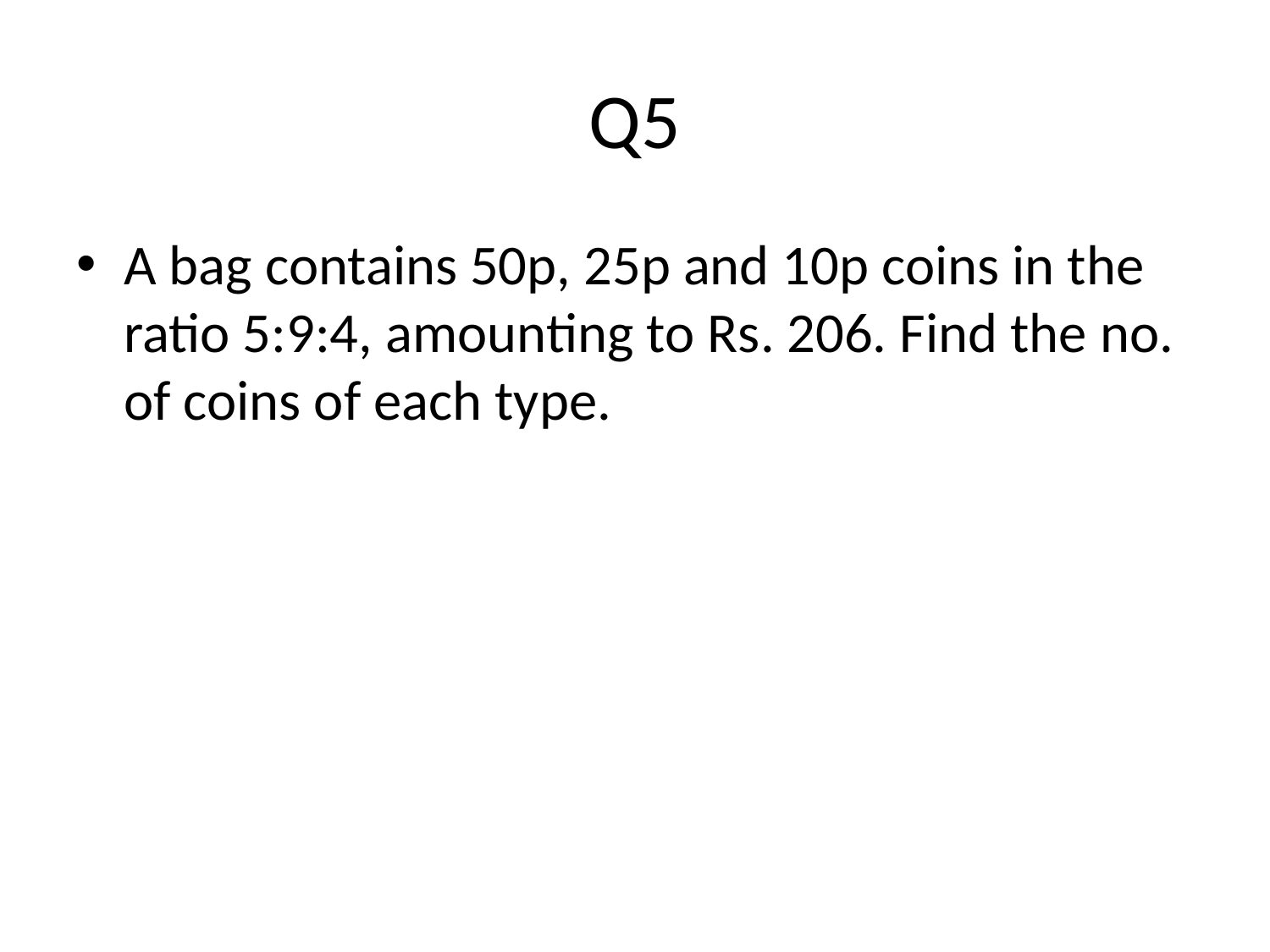

# Q5
A bag contains 50p, 25p and 10p coins in the ratio 5:9:4, amounting to Rs. 206. Find the no. of coins of each type.